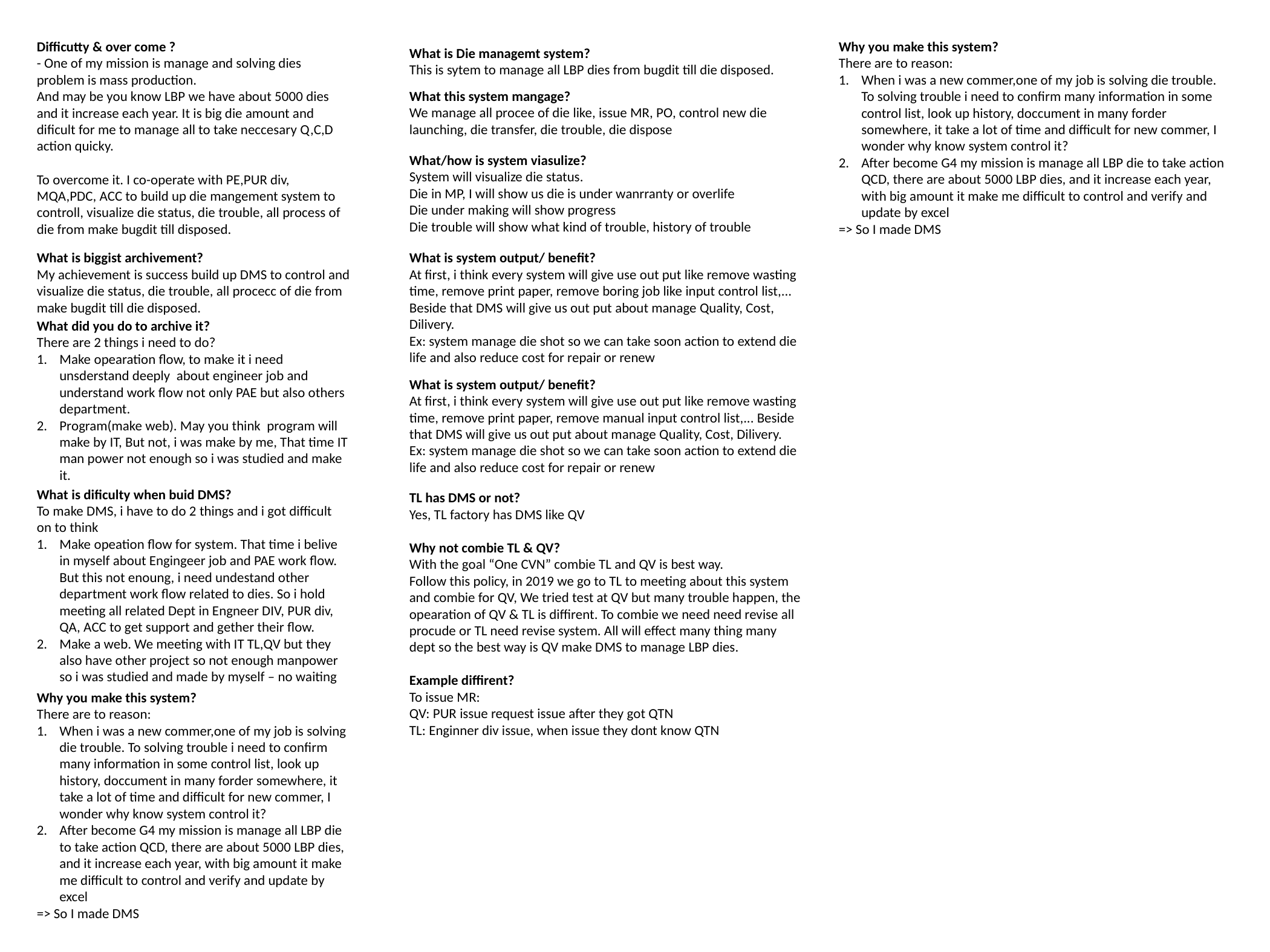

Difficutty & over come ?
- One of my mission is manage and solving dies problem is mass production.
And may be you know LBP we have about 5000 dies and it increase each year. It is big die amount and dificult for me to manage all to take neccesary Q,C,D action quicky.

To overcome it. I co-operate with PE,PUR div, MQA,PDC, ACC to build up die mangement system to controll, visualize die status, die trouble, all process of die from make bugdit till disposed.

Why you make this system?
There are to reason:
When i was a new commer,one of my job is solving die trouble. To solving trouble i need to confirm many information in some control list, look up history, doccument in many forder somewhere, it take a lot of time and difficult for new commer, I wonder why know system control it?
After become G4 my mission is manage all LBP die to take action QCD, there are about 5000 LBP dies, and it increase each year, with big amount it make me difficult to control and verify and update by excel
=> So I made DMS
What is Die managemt system?
This is sytem to manage all LBP dies from bugdit till die disposed.
What this system mangage?
We manage all procee of die like, issue MR, PO, control new die launching, die transfer, die trouble, die dispose
What/how is system viasulize?
System will visualize die status.
Die in MP, I will show us die is under wanrranty or overlife
Die under making will show progress
Die trouble will show what kind of trouble, history of trouble
What is system output/ benefit?
At first, i think every system will give use out put like remove wasting time, remove print paper, remove boring job like input control list,... Beside that DMS will give us out put about manage Quality, Cost, Dilivery.
Ex: system manage die shot so we can take soon action to extend die life and also reduce cost for repair or renew
What is biggist archivement?
My achievement is success build up DMS to control and visualize die status, die trouble, all procecc of die from make bugdit till die disposed.
What did you do to archive it?
There are 2 things i need to do?
Make opearation flow, to make it i need unsderstand deeply  about engineer job and understand work flow not only PAE but also others department.
Program(make web). May you think  program will make by IT, But not, i was make by me, That time IT man power not enough so i was studied and make it.
What is system output/ benefit?
At first, i think every system will give use out put like remove wasting time, remove print paper, remove manual input control list,... Beside that DMS will give us out put about manage Quality, Cost, Dilivery.
Ex: system manage die shot so we can take soon action to extend die life and also reduce cost for repair or renew
What is dificulty when buid DMS?
To make DMS, i have to do 2 things and i got difficult on to think
Make opeation flow for system. That time i belive in myself about Engingeer job and PAE work flow. But this not enoung, i need undestand other department work flow related to dies. So i hold meeting all related Dept in Engneer DIV, PUR div, QA, ACC to get support and gether their flow.
Make a web. We meeting with IT TL,QV but they also have other project so not enough manpower so i was studied and made by myself – no waiting
TL has DMS or not?
Yes, TL factory has DMS like QV

Why not combie TL & QV?
With the goal “One CVN” combie TL and QV is best way.
Follow this policy, in 2019 we go to TL to meeting about this system and combie for QV, We tried test at QV but many trouble happen, the opearation of QV & TL is diffirent. To combie we need need revise all procude or TL need revise system. All will effect many thing many dept so the best way is QV make DMS to manage LBP dies.

Example diffirent?
To issue MR:
QV: PUR issue request issue after they got QTN
TL: Enginner div issue, when issue they dont know QTN
Why you make this system?
There are to reason:
When i was a new commer,one of my job is solving die trouble. To solving trouble i need to confirm many information in some control list, look up history, doccument in many forder somewhere, it take a lot of time and difficult for new commer, I wonder why know system control it?
After become G4 my mission is manage all LBP die to take action QCD, there are about 5000 LBP dies, and it increase each year, with big amount it make me difficult to control and verify and update by excel
=> So I made DMS